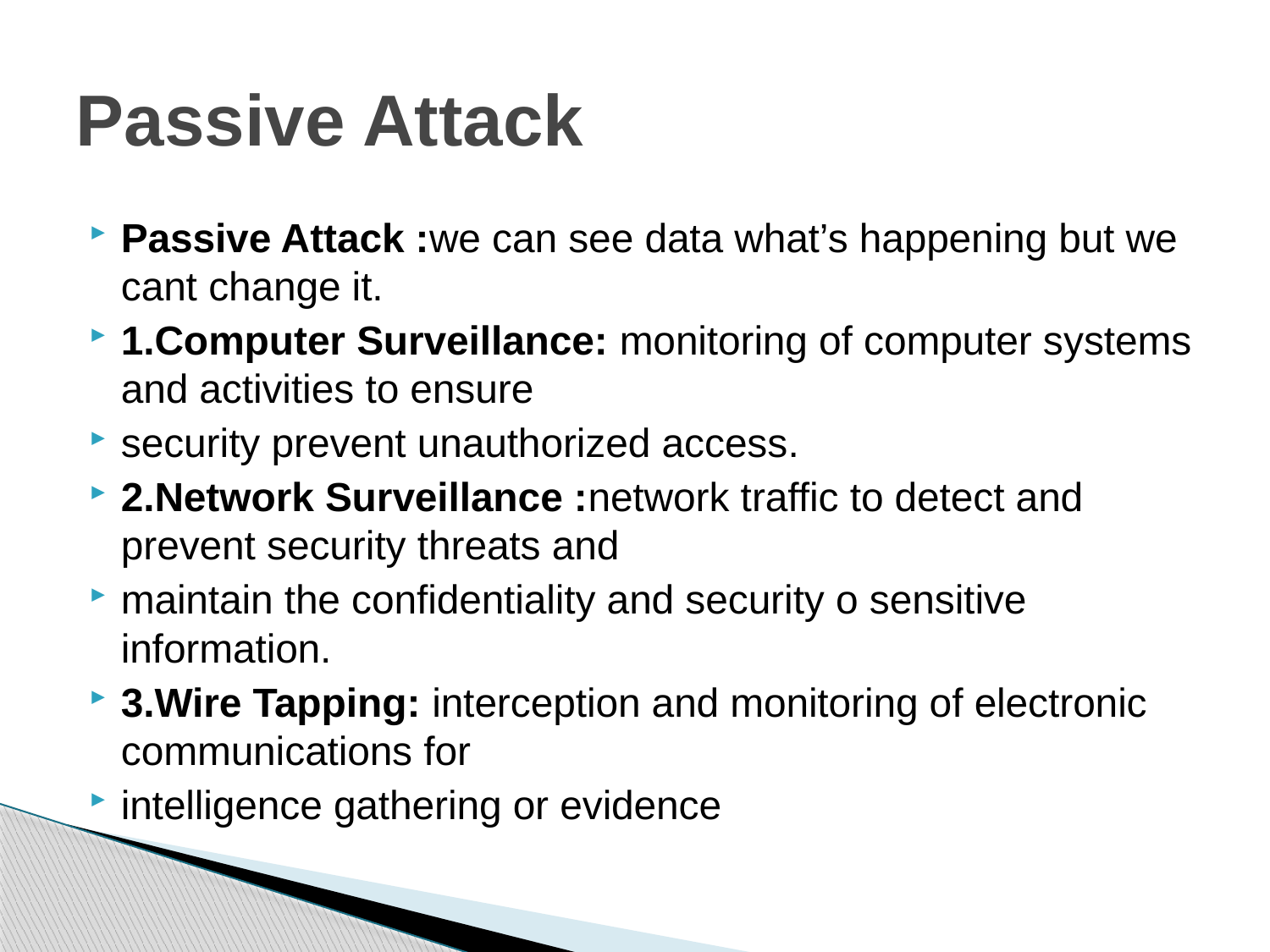

# Passive Attack
Passive Attack :we can see data what’s happening but we cant change it.
1.Computer Surveillance: monitoring of computer systems and activities to ensure
security prevent unauthorized access.
2.Network Surveillance :network traffic to detect and prevent security threats and
maintain the confidentiality and security o sensitive information.
3.Wire Tapping: interception and monitoring of electronic communications for
intelligence gathering or evidence